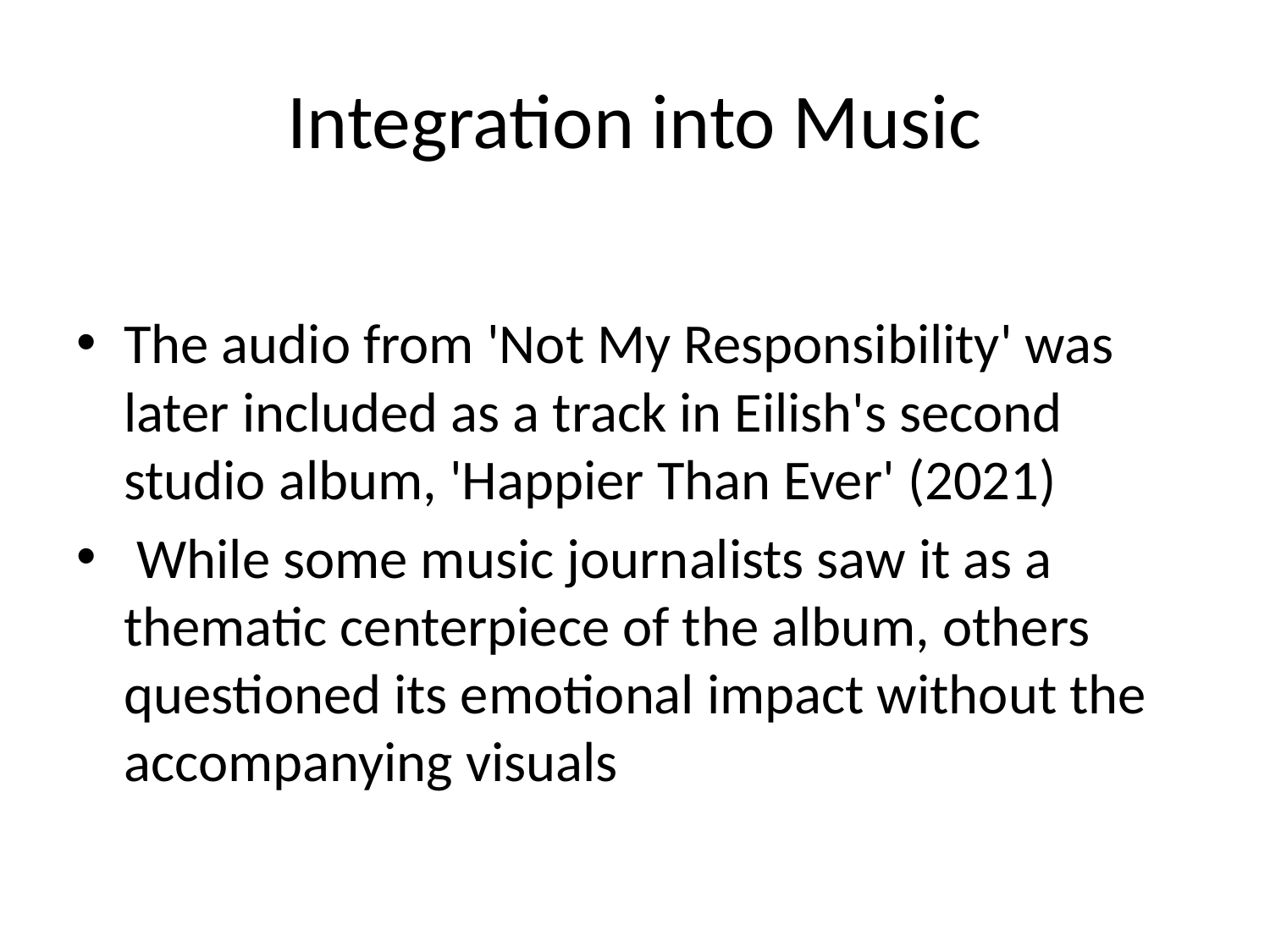

# Integration into Music

The audio from 'Not My Responsibility' was later included as a track in Eilish's second studio album, 'Happier Than Ever' (2021)
 While some music journalists saw it as a thematic centerpiece of the album, others questioned its emotional impact without the accompanying visuals